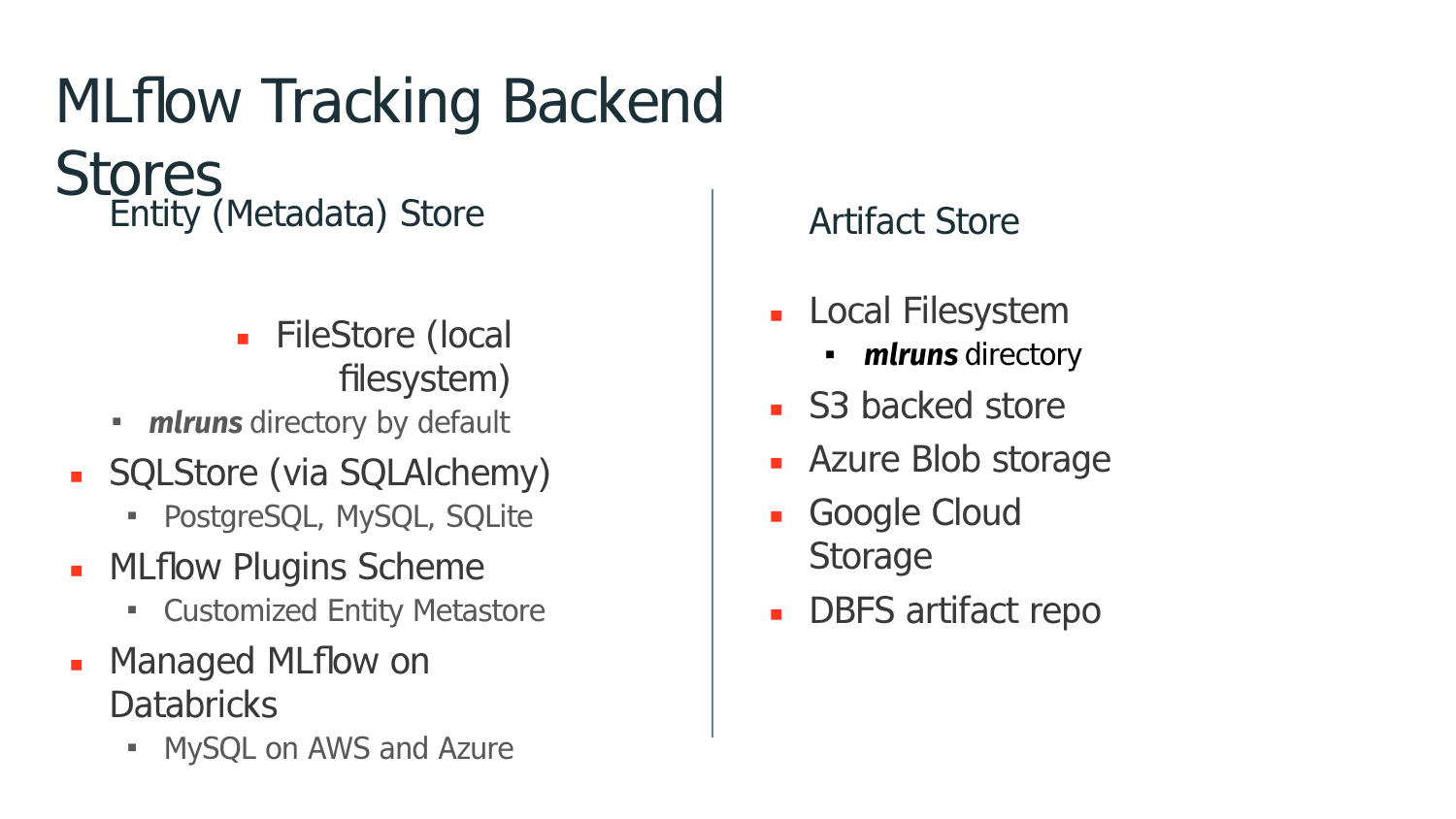

# MLflow Tracking Backend Stores
Entity (Metadata) Store

FileStore (local filesystem)
mlruns directory by default
SQLStore (via SQLAlchemy)
PostgreSQL, MySQL, SQLite
MLflow Plugins Scheme
Customized Entity Metastore
Managed MLflow on Databricks
MySQL on AWS and Azure

Artifact Store

Local Filesystem
mlruns directory
S3 backed store
Azure Blob storage
Google Cloud Storage
DBFS artifact repo